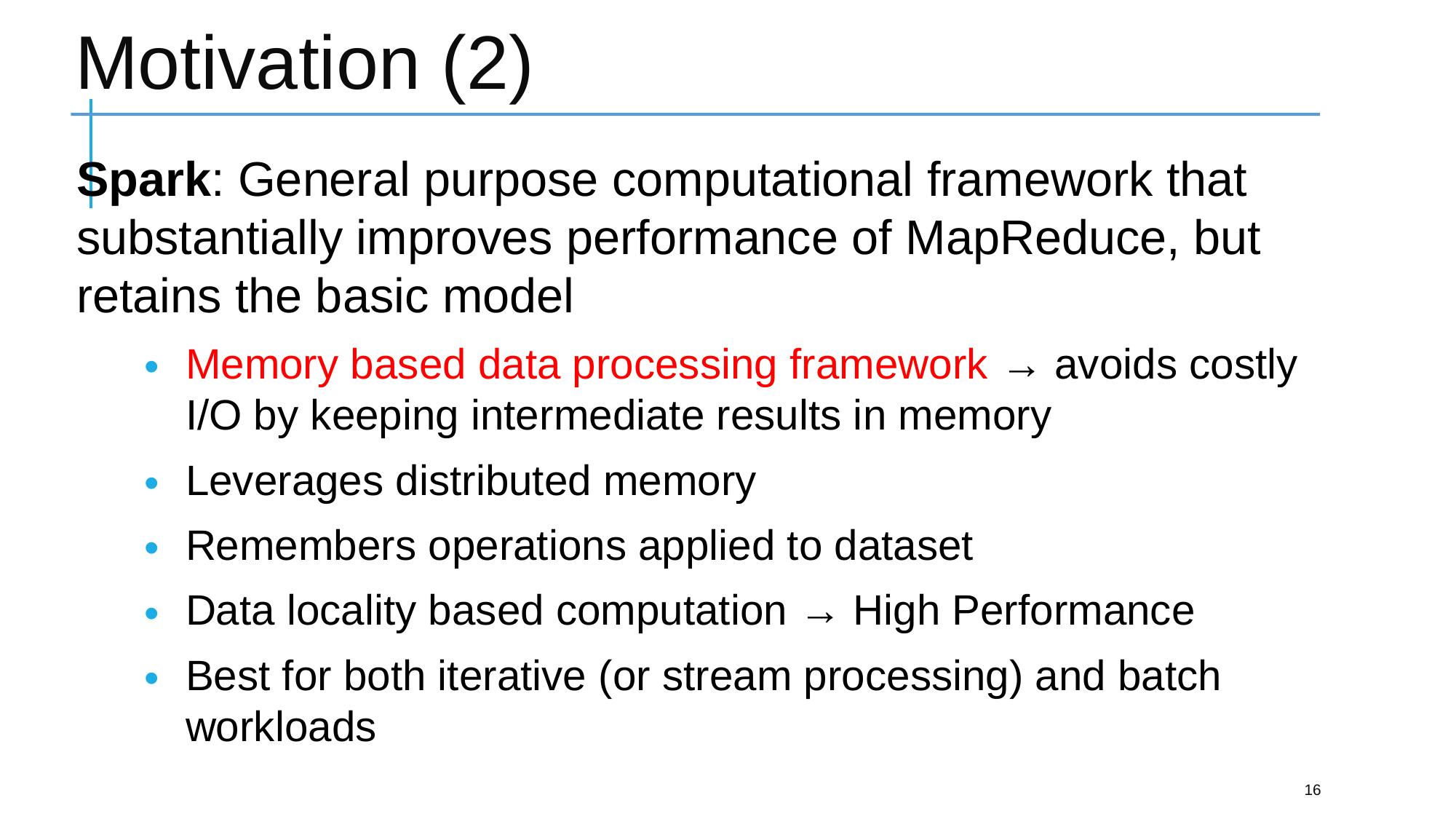

# Motivation (2)

Spark: General purpose computational framework that substantially improves performance of MapReduce, but retains the basic model
Memory based data processing framework → avoids costly I/O by keeping intermediate results in memory
Leverages distributed memory
Remembers operations applied to dataset
Data locality based computation → High Performance
Best for both iterative (or stream processing) and batch workloads

16